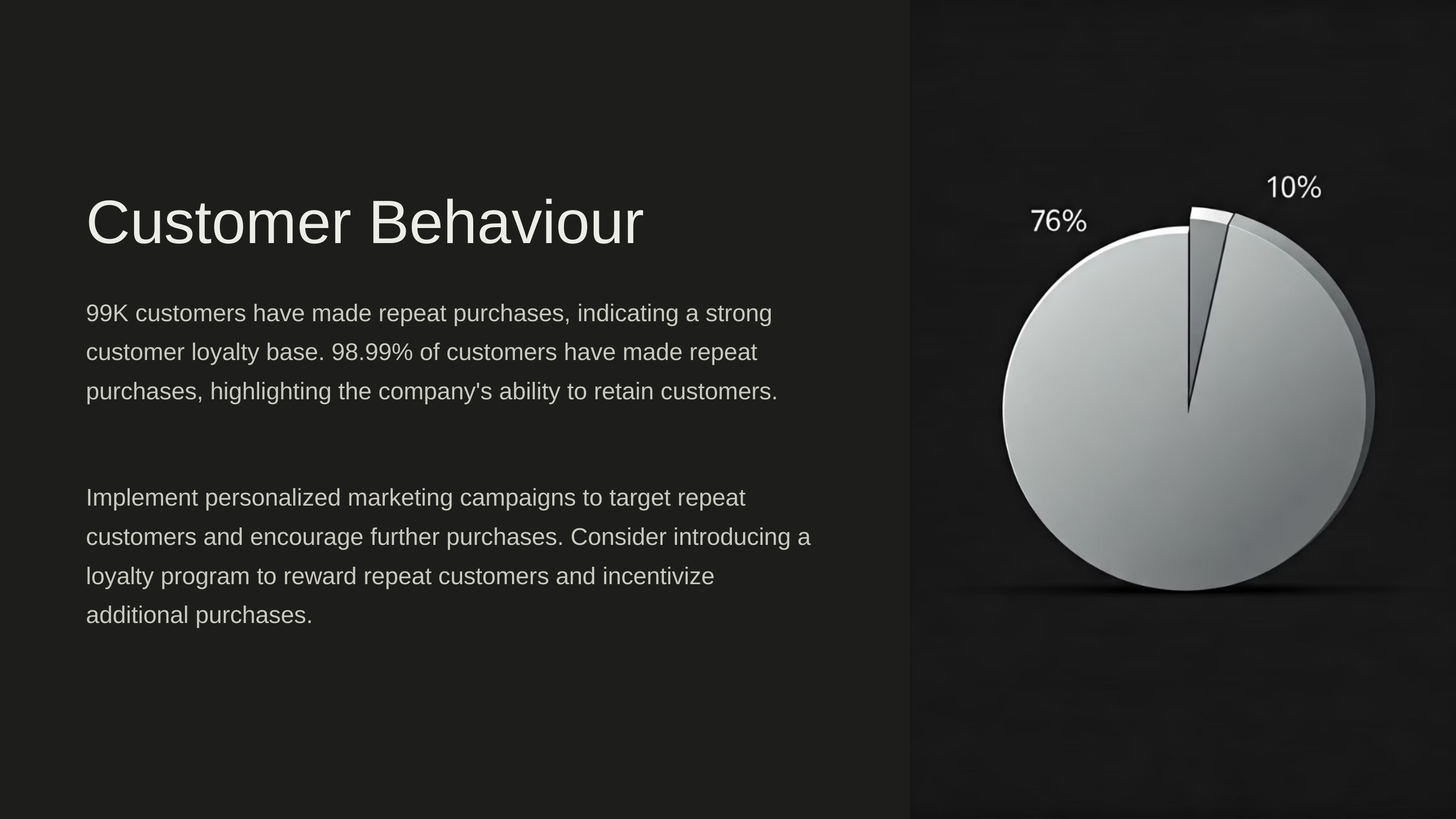

Customer Behaviour
99K customers have made repeat purchases, indicating a strong customer loyalty base. 98.99% of customers have made repeat purchases, highlighting the company's ability to retain customers.
Implement personalized marketing campaigns to target repeat customers and encourage further purchases. Consider introducing a loyalty program to reward repeat customers and incentivize additional purchases.